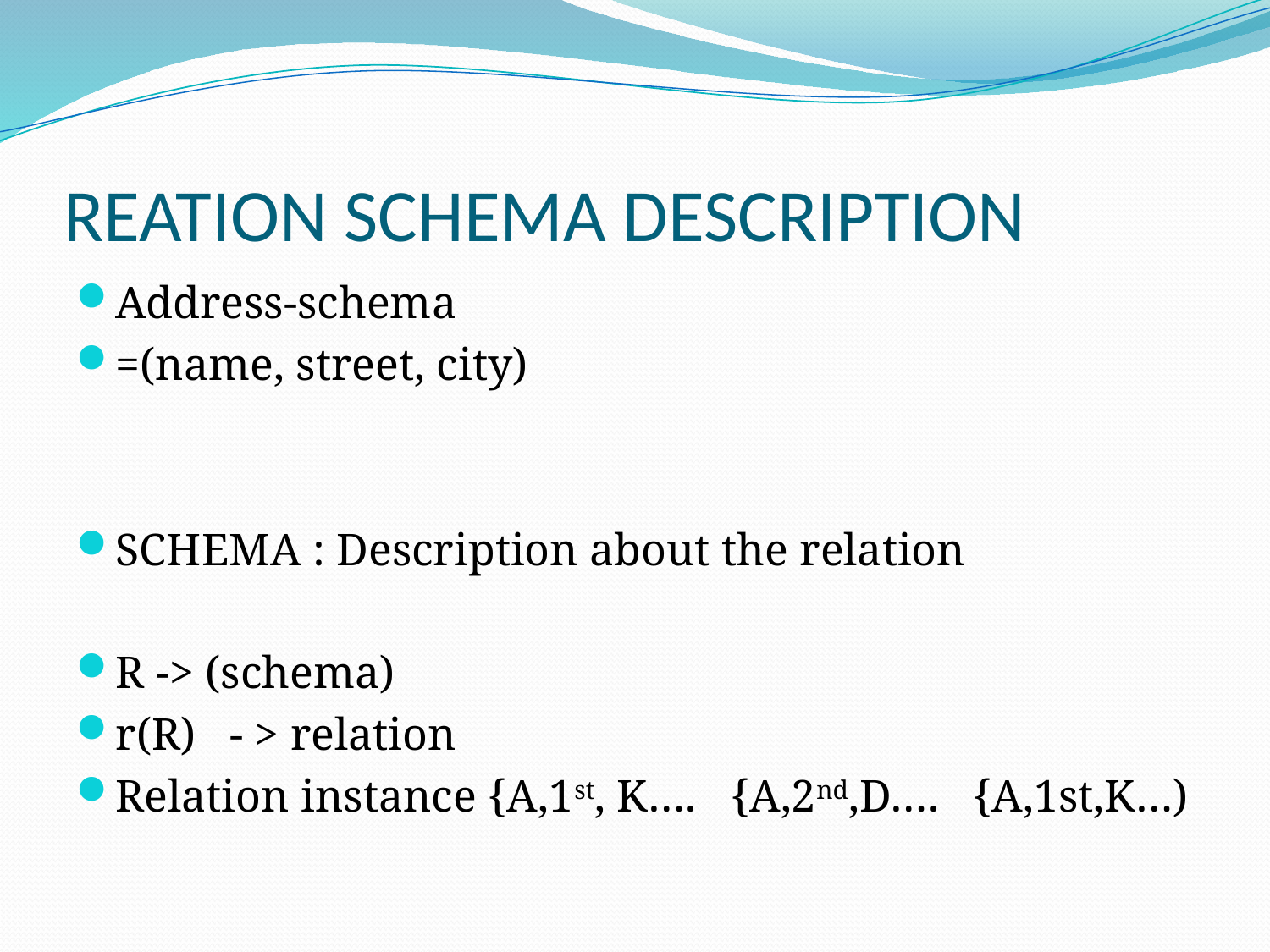

# REATION SCHEMA DESCRIPTION
Address-schema
=(name, street, city)

SCHEMA : Description about the relation

R -> (schema)
r(R)   - > relation
Relation instance {A,1st, K….   {A,2nd,D….   {A,1st,K…)